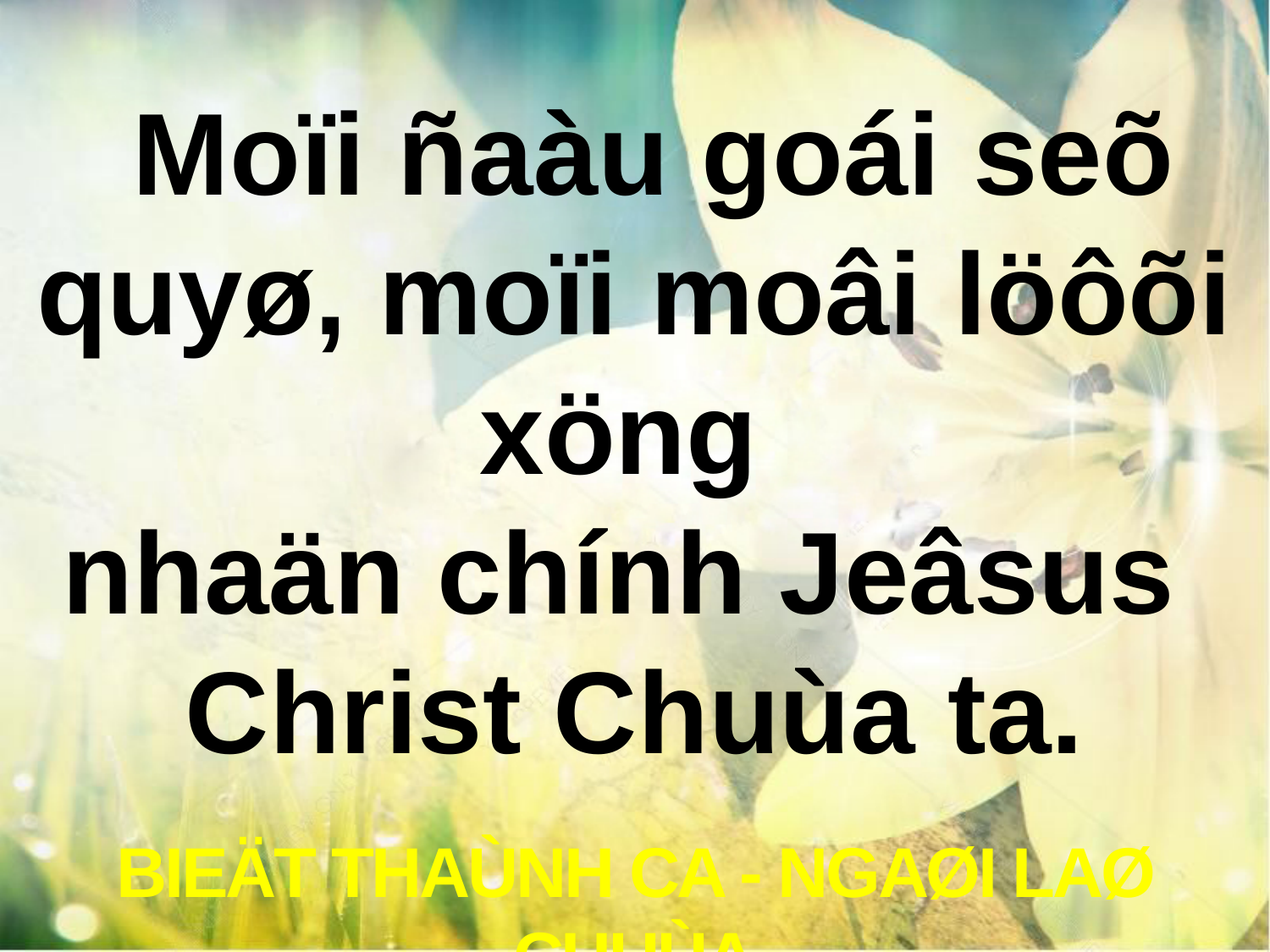

Moïi ñaàu goái seõ quyø, moïi moâi löôõi xöng
nhaän chính Jeâsus
Christ Chuùa ta.
BIEÄT THAÙNH CA - NGAØI LAØ CHUÙA